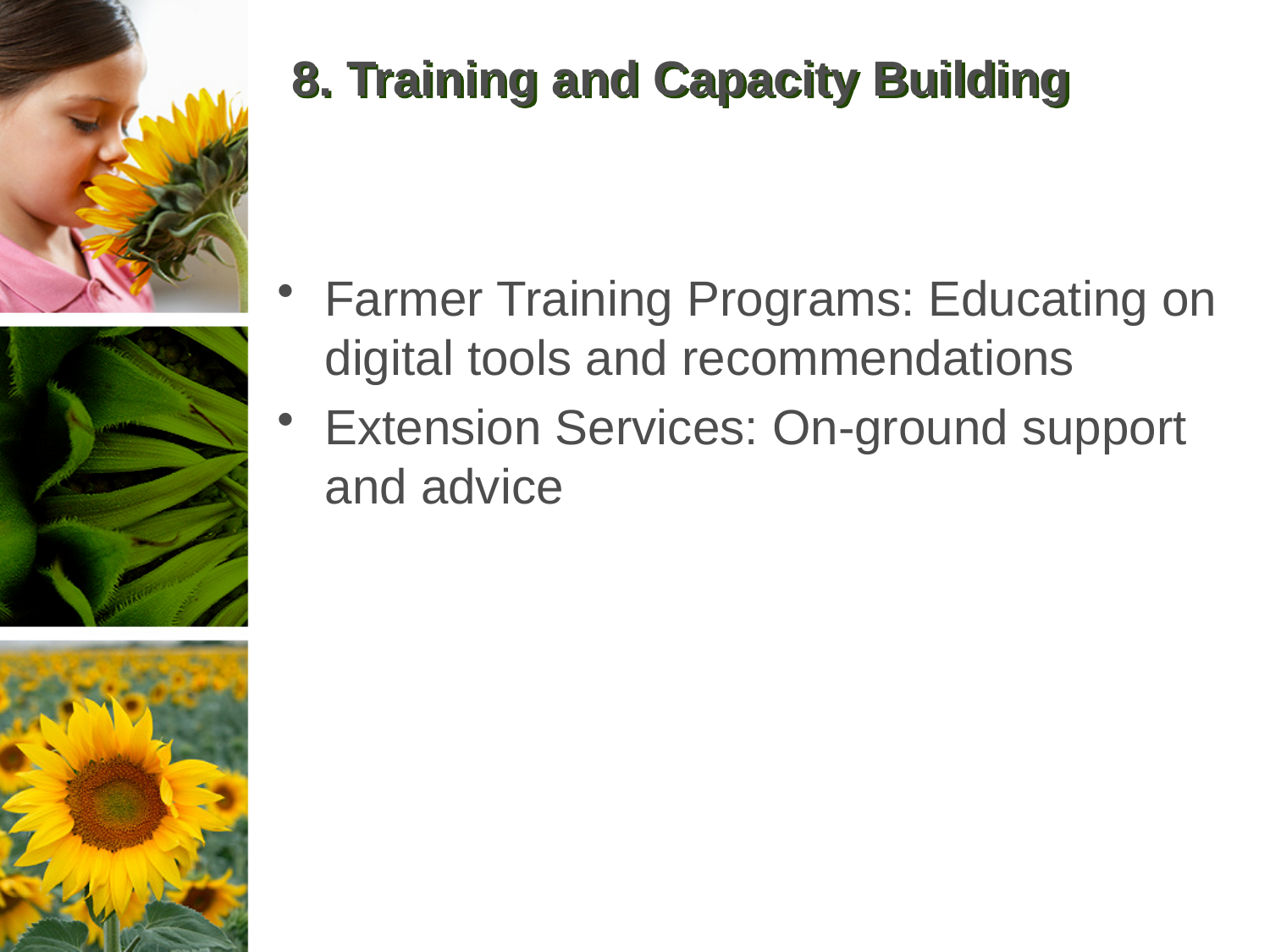

# 8. Training and Capacity Building
Farmer Training Programs: Educating on digital tools and recommendations
Extension Services: On-ground support and advice